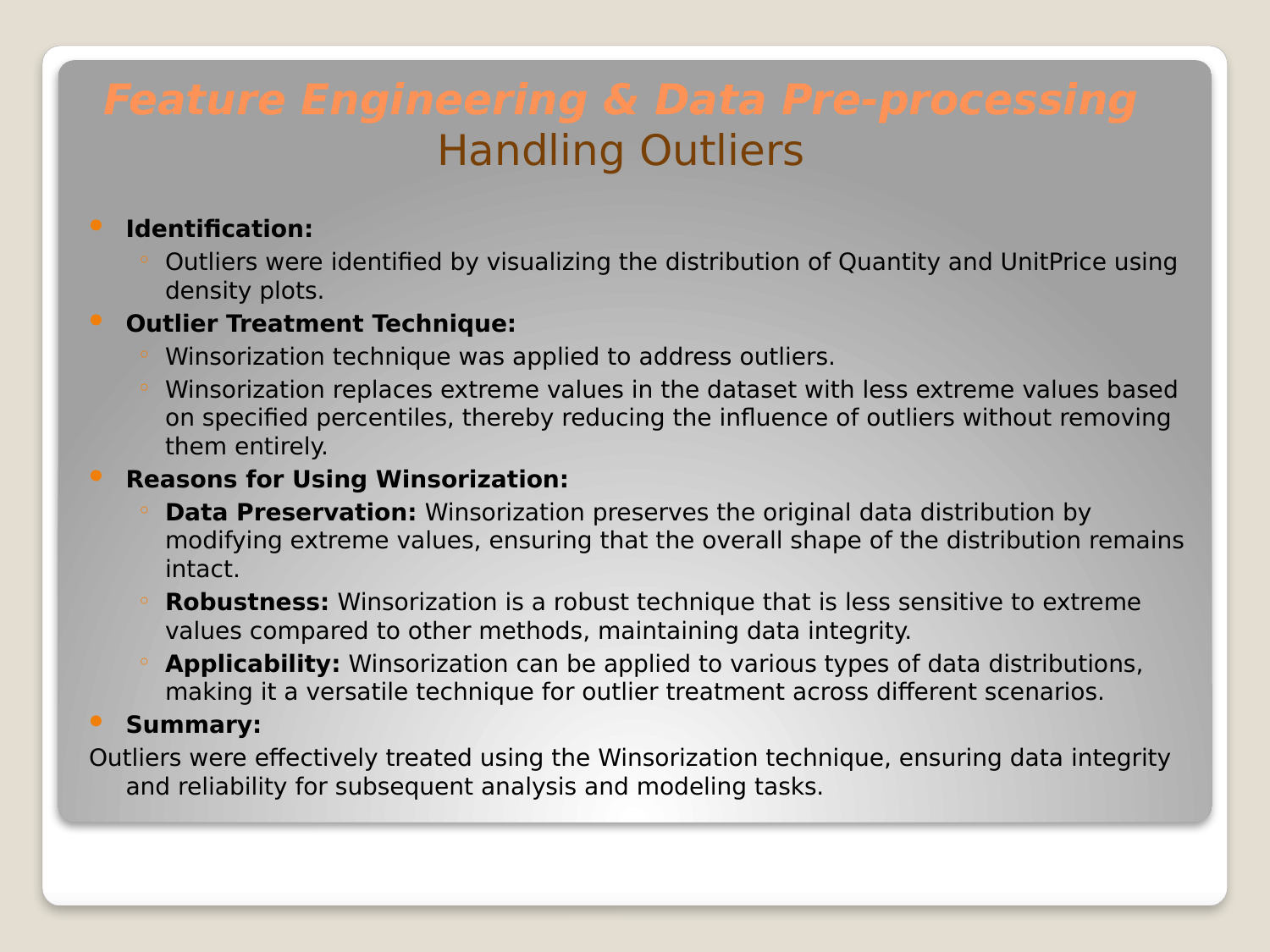

# Feature Engineering & Data Pre-processing Handling Outliers
Identification:
Outliers were identified by visualizing the distribution of Quantity and UnitPrice using density plots.
Outlier Treatment Technique:
Winsorization technique was applied to address outliers.
Winsorization replaces extreme values in the dataset with less extreme values based on specified percentiles, thereby reducing the influence of outliers without removing them entirely.
Reasons for Using Winsorization:
Data Preservation: Winsorization preserves the original data distribution by modifying extreme values, ensuring that the overall shape of the distribution remains intact.
Robustness: Winsorization is a robust technique that is less sensitive to extreme values compared to other methods, maintaining data integrity.
Applicability: Winsorization can be applied to various types of data distributions, making it a versatile technique for outlier treatment across different scenarios.
Summary:
Outliers were effectively treated using the Winsorization technique, ensuring data integrity and reliability for subsequent analysis and modeling tasks.